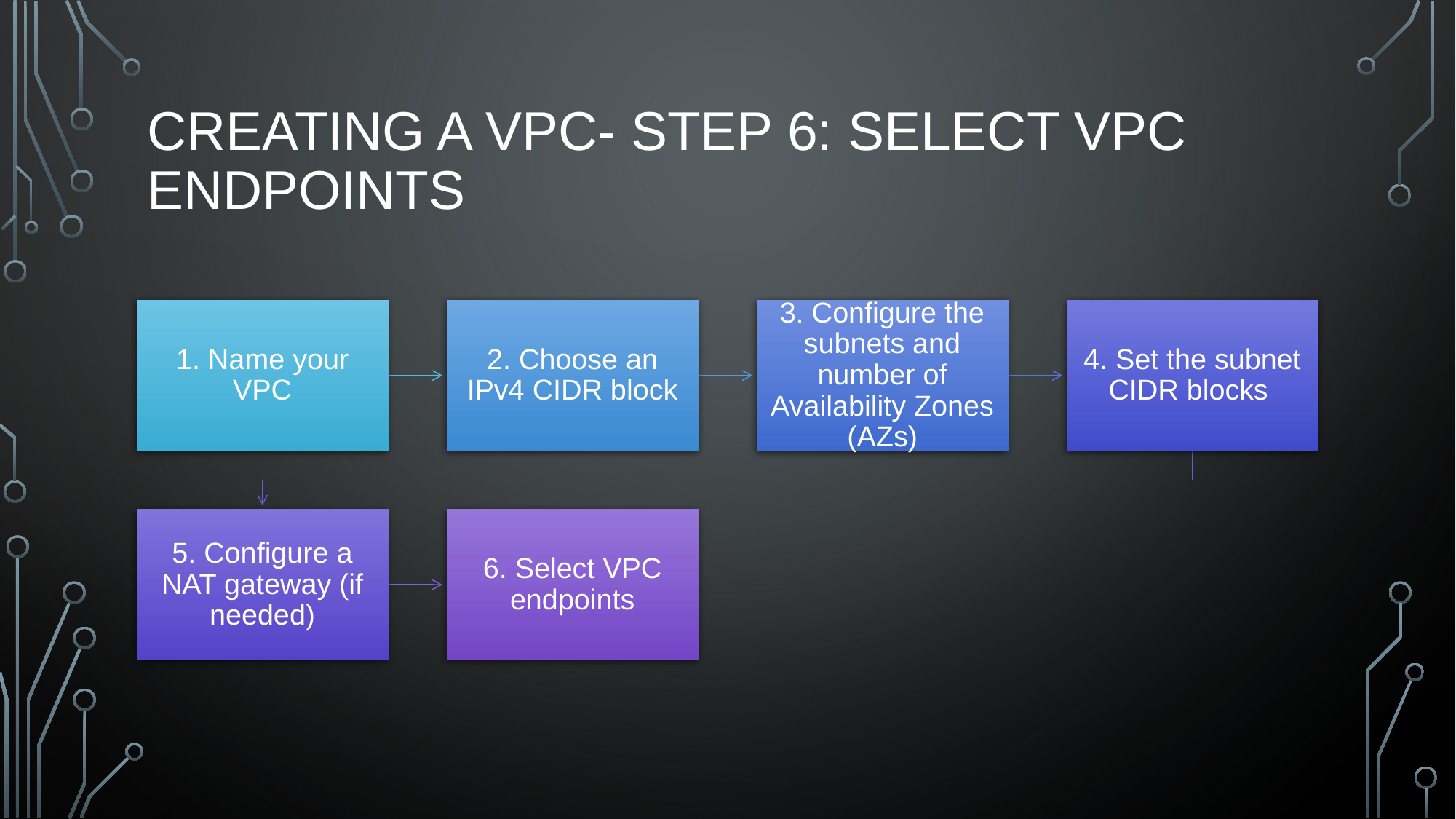

# Creating a VPC- Step 6: Select VPC Endpoints
1. Name your VPC
2. Choose an IPv4 CIDR block
3. Configure the subnets and number of Availability Zones (AZs)
4. Set the subnet CIDR blocks

5. Configure a NAT gateway (if needed)
6. Select VPC endpoints